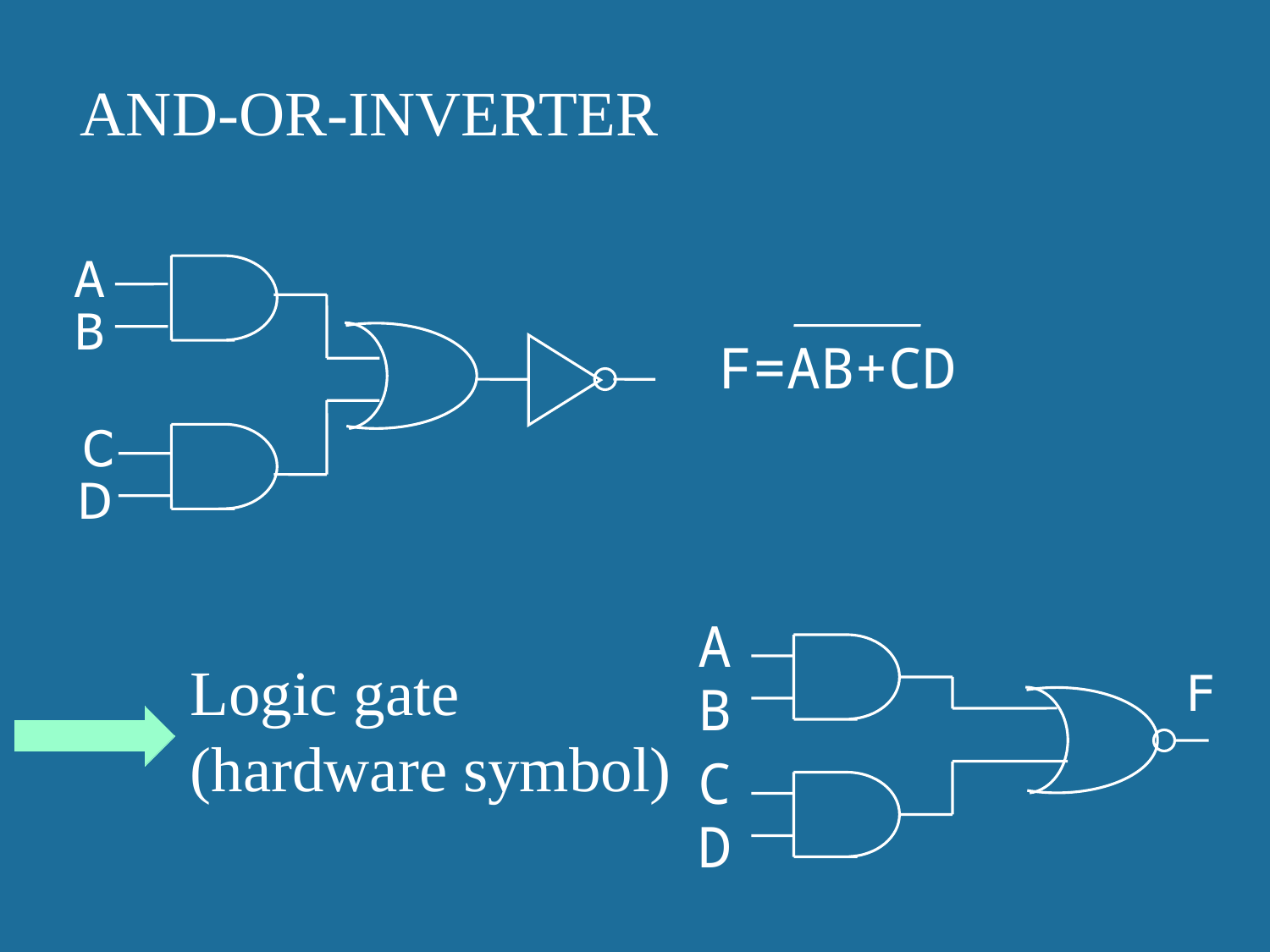

AND-OR-INVERTER
A

B

 F=AB+CD

 C

D

A

F
B

C

D

Logic gate
(hardware symbol)